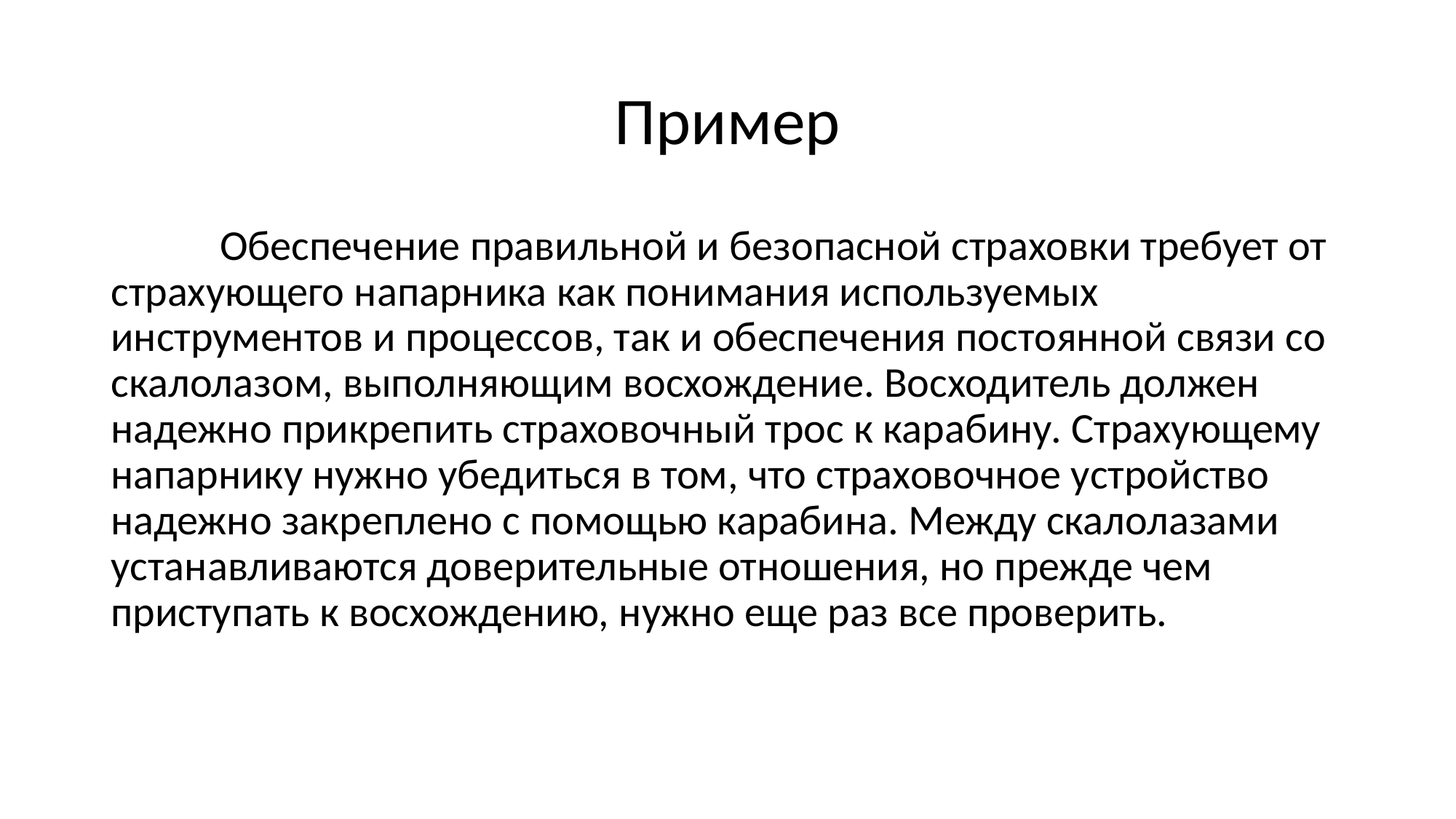

# Пример
	Обеспечение правильной и безопасной страховки требует от страхующего напарника как понимания используемых инструментов и процессов, так и обеспечения постоянной связи со скалолазом, выполняющим восхождение. Восходитель должен надежно прикрепить страховочный трос к карабину. Страхующему напарнику нужно убедиться в том, что страховочное устройство надежно закреплено с помощью карабина. Между скалолазами устанавливаются доверительные отношения, но прежде чем приступать к восхождению, нужно еще раз все проверить.